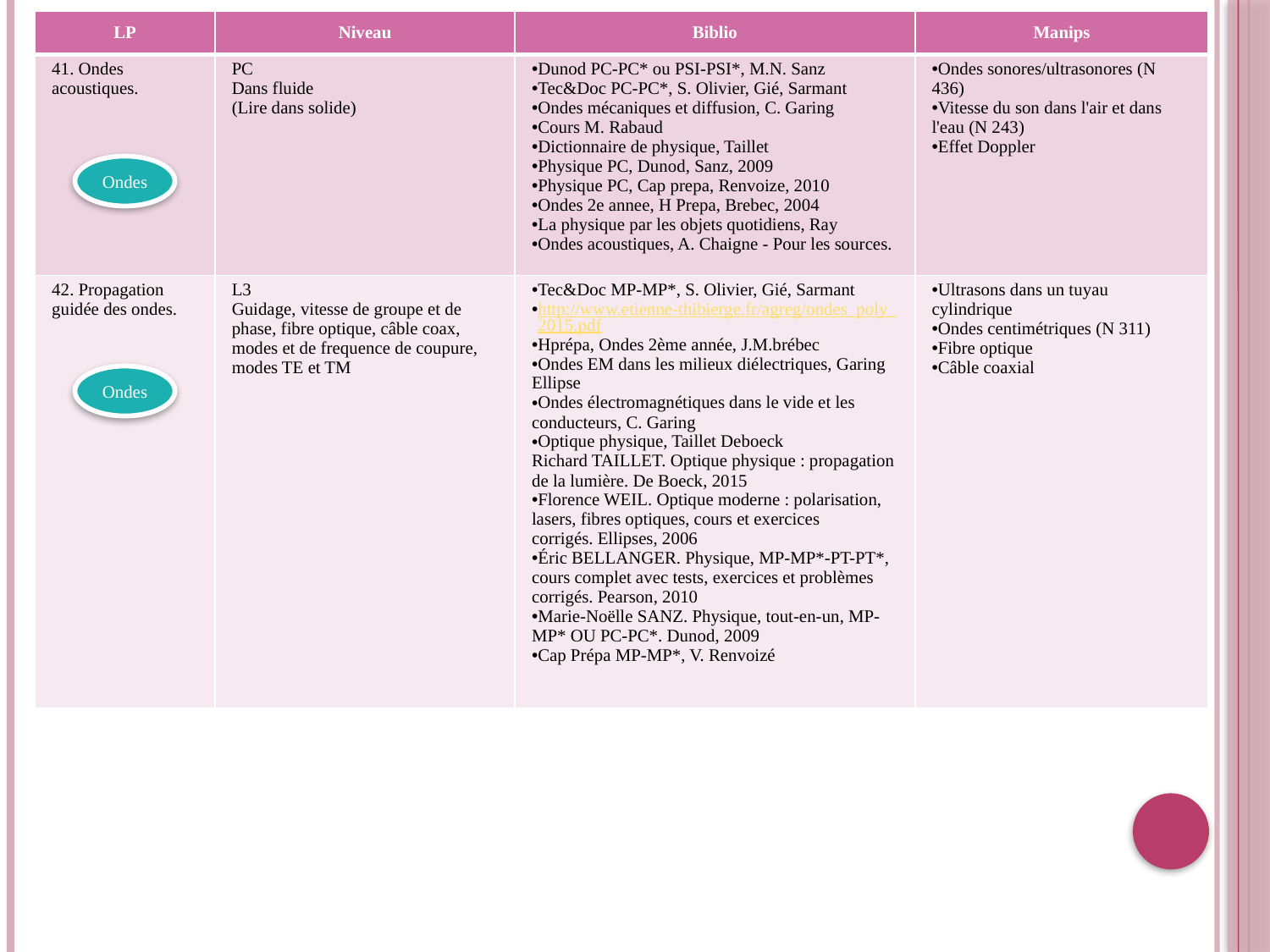

| LP | Niveau | Biblio | Manips |
| --- | --- | --- | --- |
| 41. Ondes acoustiques. | PC Dans fluide (Lire dans solide) | Dunod PC-PC\* ou PSI-PSI\*, M.N. Sanz Tec&Doc PC-PC\*, S. Olivier, Gié, Sarmant Ondes mécaniques et diffusion, C. Garing Cours M. Rabaud Dictionnaire de physique, Taillet Physique PC, Dunod, Sanz, 2009 Physique PC, Cap prepa, Renvoize, 2010 Ondes 2e annee, H Prepa, Brebec, 2004 La physique par les objets quotidiens, Ray Ondes acoustiques, A. Chaigne - Pour les sources. | Ondes sonores/ultrasonores (N 436) Vitesse du son dans l'air et dans l'eau (N 243) Effet Doppler |
| 42. Propagation guidée des ondes. | L3 Guidage, vitesse de groupe et de phase, fibre optique, câble coax, modes et de frequence de coupure, modes TE et TM | Tec&Doc MP-MP\*, S. Olivier, Gié, Sarmant http://www.etienne-thibierge.fr/agreg/ondes\_poly\_2015.pdf Hprépa, Ondes 2ème année, J.M.brébec Ondes EM dans les milieux diélectriques, Garing Ellipse Ondes électromagnétiques dans le vide et les conducteurs, C. Garing Optique physique, Taillet Deboeck Richard TAILLET. Optique physique : propagation de la lumière. De Boeck, 2015 Florence WEIL. Optique moderne : polarisation, lasers, fibres optiques, cours et exercices corrigés. Ellipses, 2006 Éric BELLANGER. Physique, MP-MP\*-PT-PT\*, cours complet avec tests, exercices et problèmes corrigés. Pearson, 2010 Marie-Noëlle SANZ. Physique, tout-en-un, MP-MP\* OU PC-PC\*. Dunod, 2009 Cap Prépa MP-MP\*, V. Renvoizé | Ultrasons dans un tuyau cylindrique Ondes centimétriques (N 311) Fibre optique Câble coaxial |
Ondes
Ondes